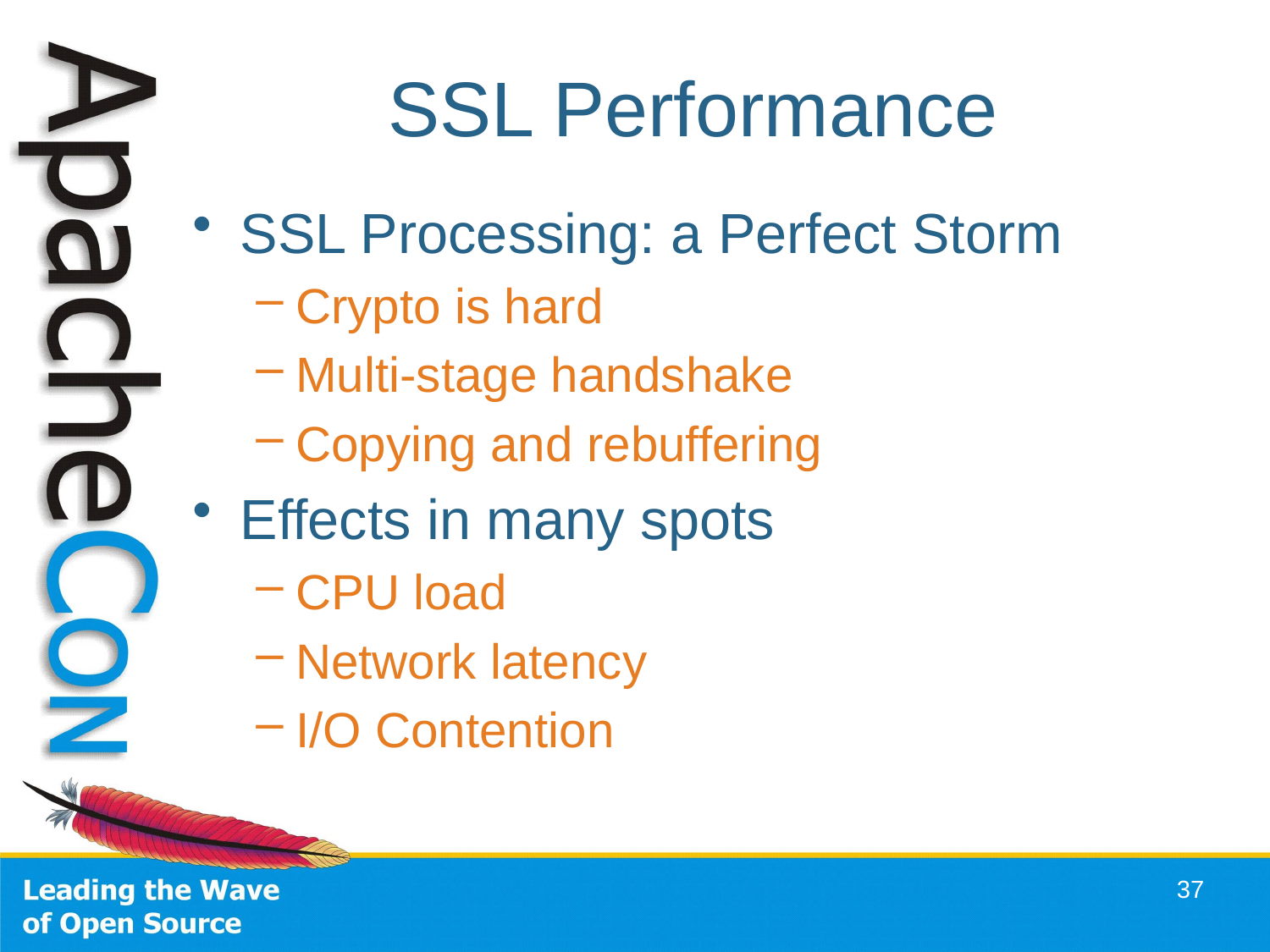

# SSL Performance
SSL Processing: a Perfect Storm
Crypto is hard
Multi-stage handshake
Copying and rebuffering
Effects in many spots
CPU load
Network latency
I/O Contention
37